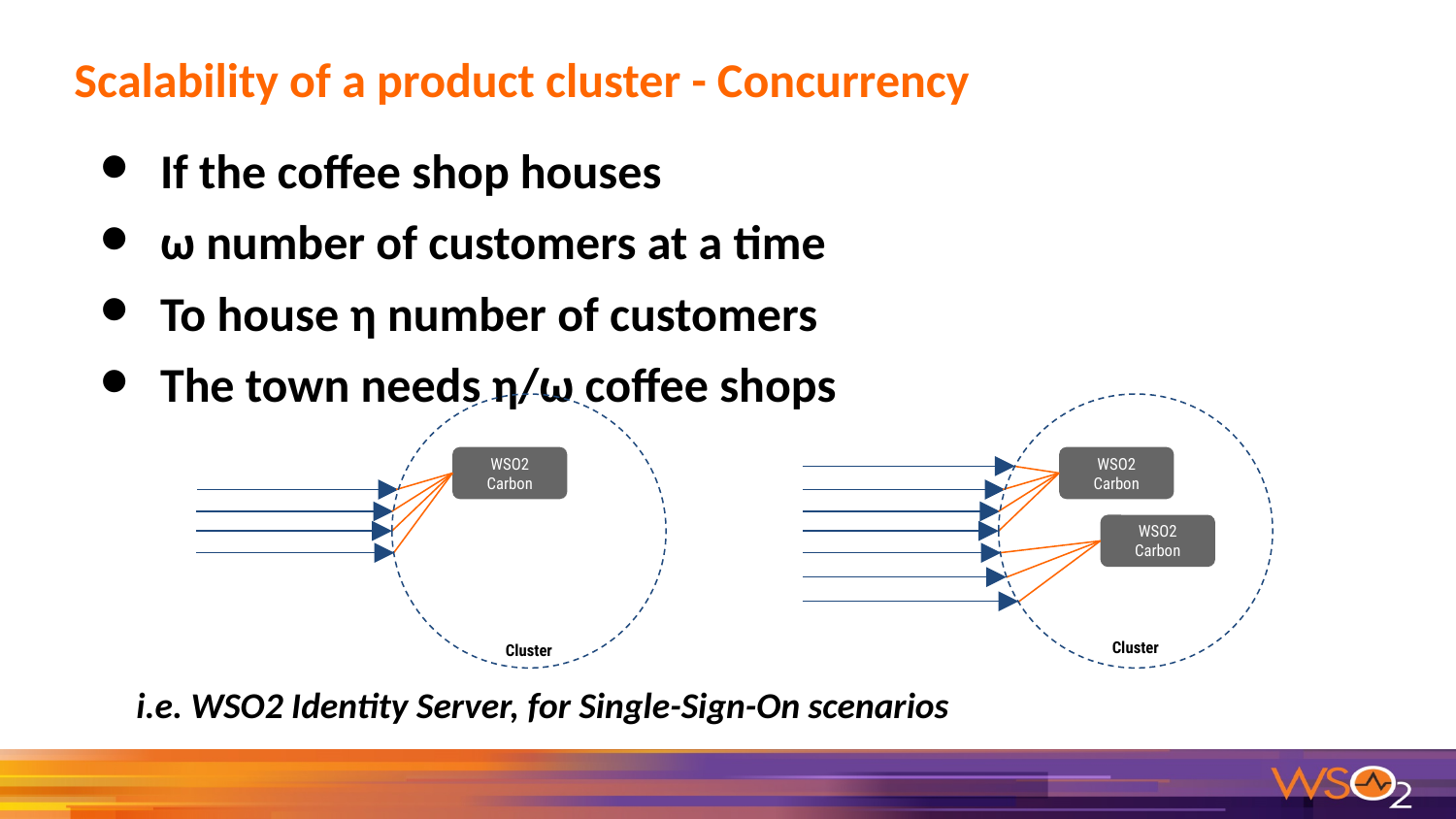

# Scalability of a product cluster - Concurrency
If the coffee shop houses
ω number of customers at a time
To house η number of customers
The town needs η/ω coffee shops

Cluster

Cluster
WSO2 Carbon
WSO2 Carbon
WSO2 Carbon
i.e. WSO2 Identity Server, for Single-Sign-On scenarios